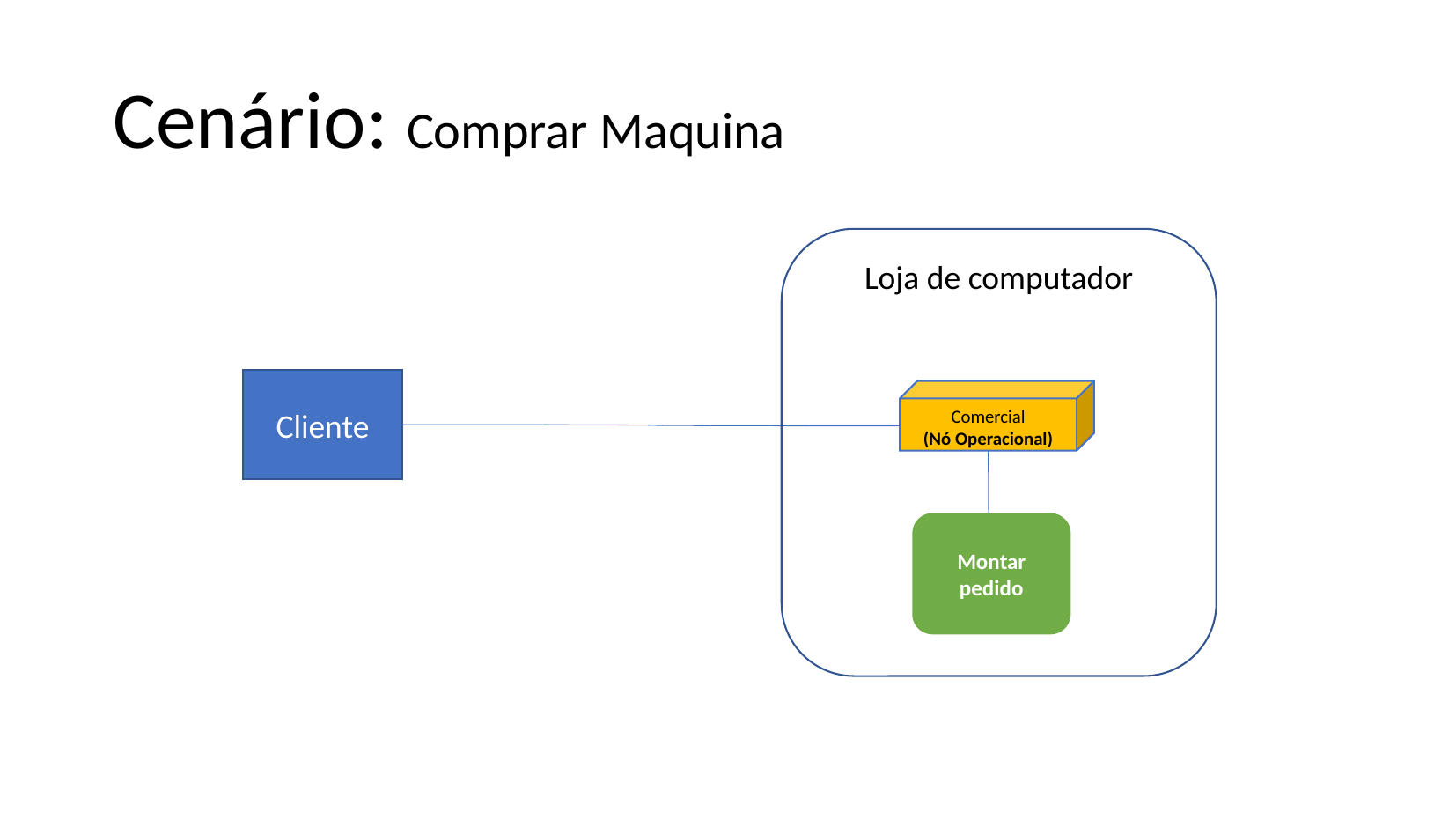

Cenário: Comprar Maquina
Loja de computador
Cliente
Comercial
(Nó Operacional)

Montar pedido